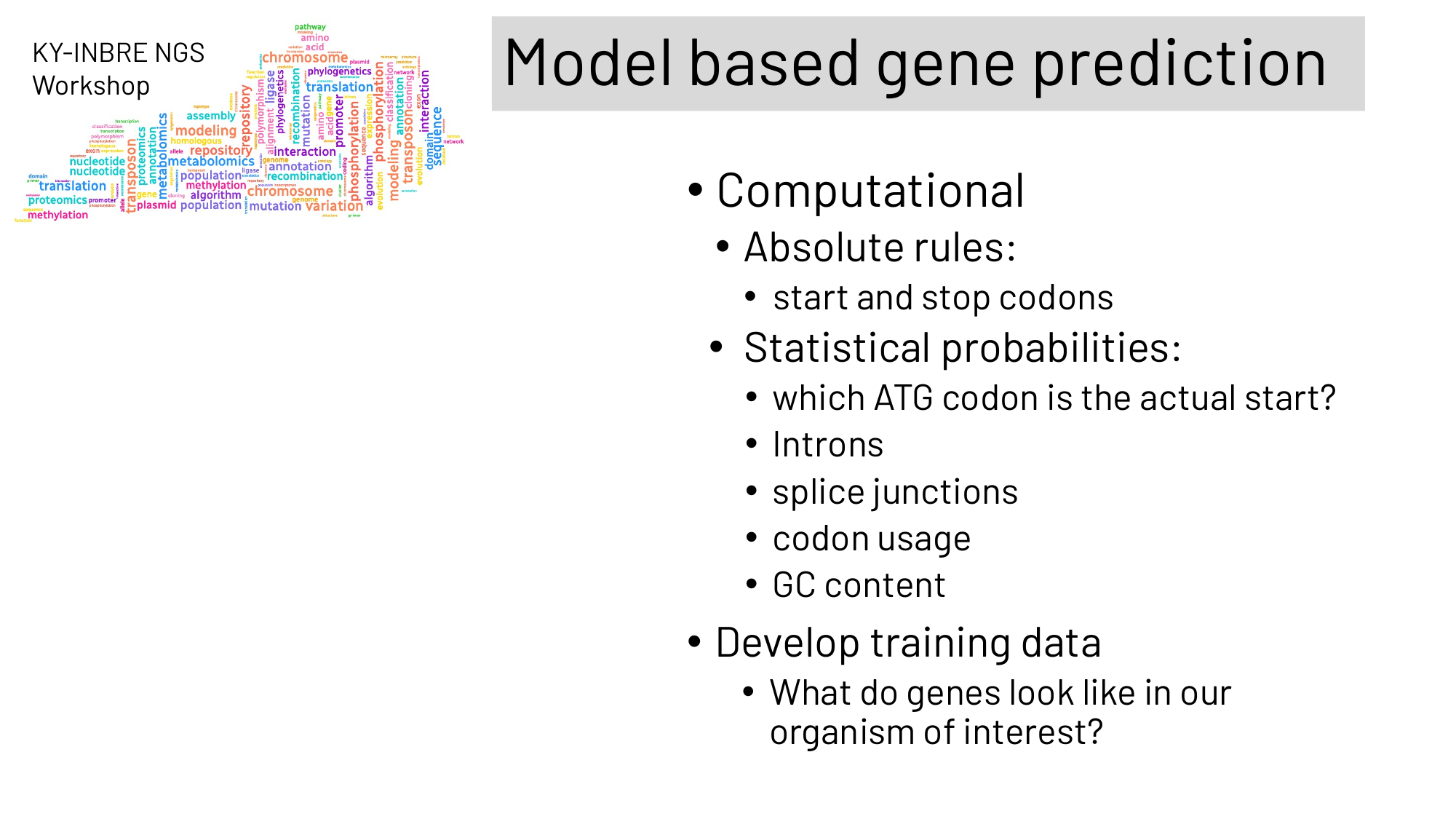

# Model based gene prediction
Computational
Absolute rules:
start and stop codons
Statistical probabilities:
which ATG codon is the actual start?
Introns
splice junctions
codon usage
GC content
Develop training data
What do genes look like in our organism of interest?